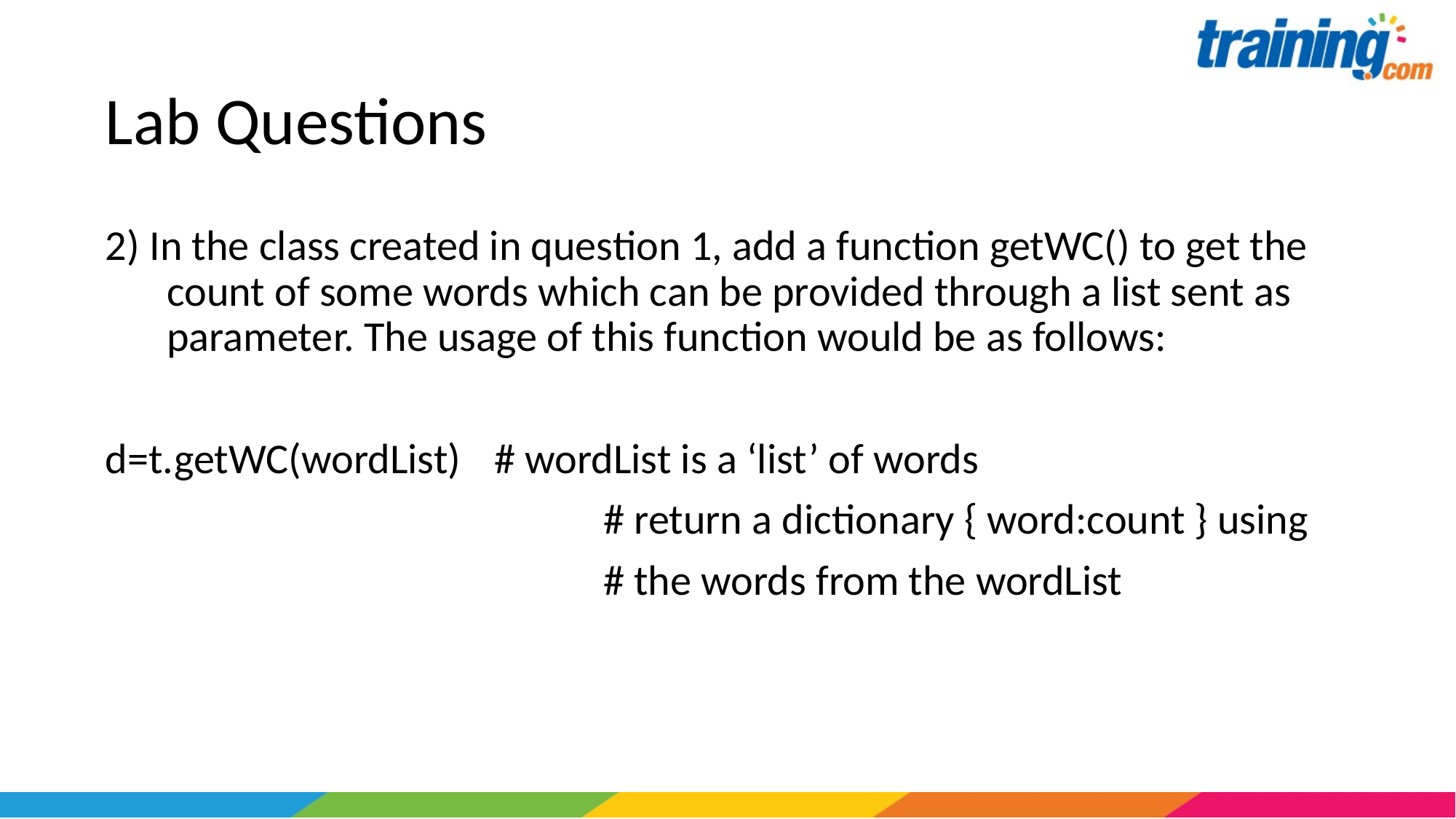

# Lab Questions
2) In the class created in question 1, add a function getWC() to get the count of some words which can be provided through a list sent as parameter. The usage of this function would be as follows:

d=t.getWC(wordList)	# wordList is a ‘list’ of words
					# return a dictionary { word:count } using
					# the words from the wordList